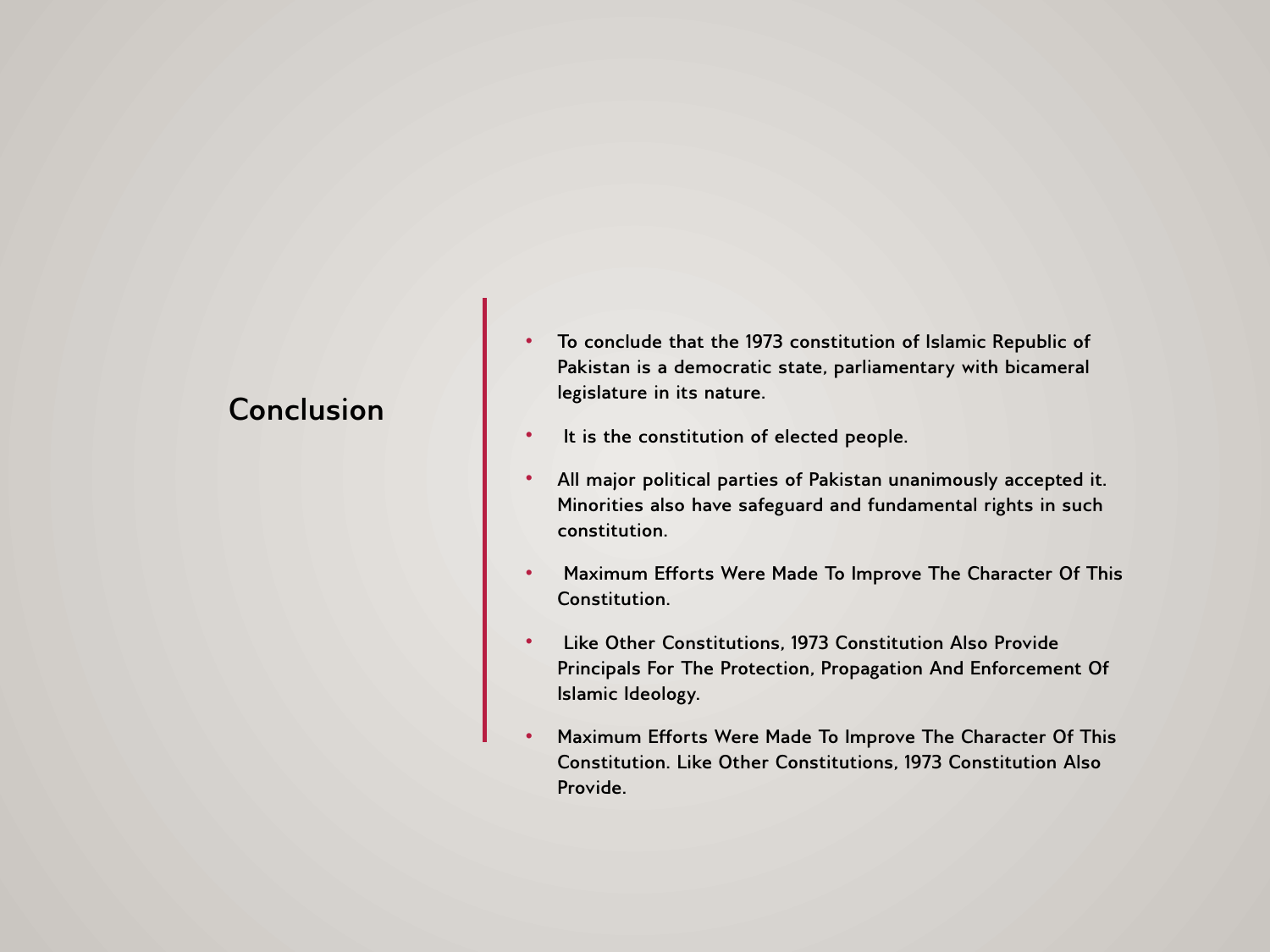

To conclude that the 1973 constitution of Islamic Republic of Pakistan is a democratic state, parliamentary with bicameral legislature in its nature.
 It is the constitution of elected people.
All major political parties of Pakistan unanimously accepted it. Minorities also have safeguard and fundamental rights in such constitution.
 Maximum Efforts Were Made To Improve The Character Of This Constitution.
 Like Other Constitutions, 1973 Constitution Also Provide Principals For The Protection, Propagation And Enforcement Of Islamic Ideology.
Maximum Efforts Were Made To Improve The Character Of This Constitution. Like Other Constitutions, 1973 Constitution Also Provide.
Conclusion